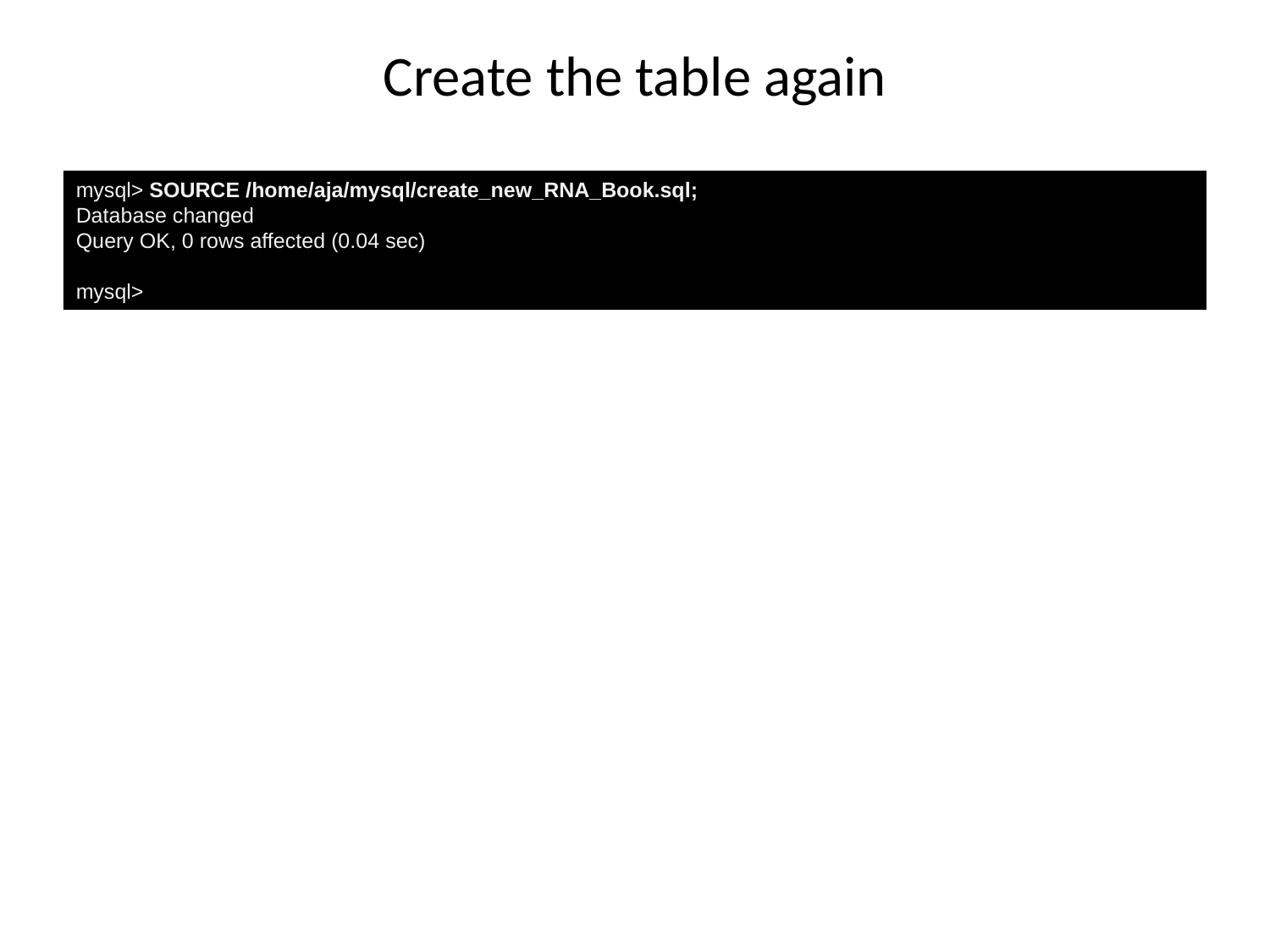

# Create the table again
mysql> SOURCE /home/aja/mysql/create_new_RNA_Book.sql;
Database changed
Query OK, 0 rows affected (0.04 sec)

mysql>